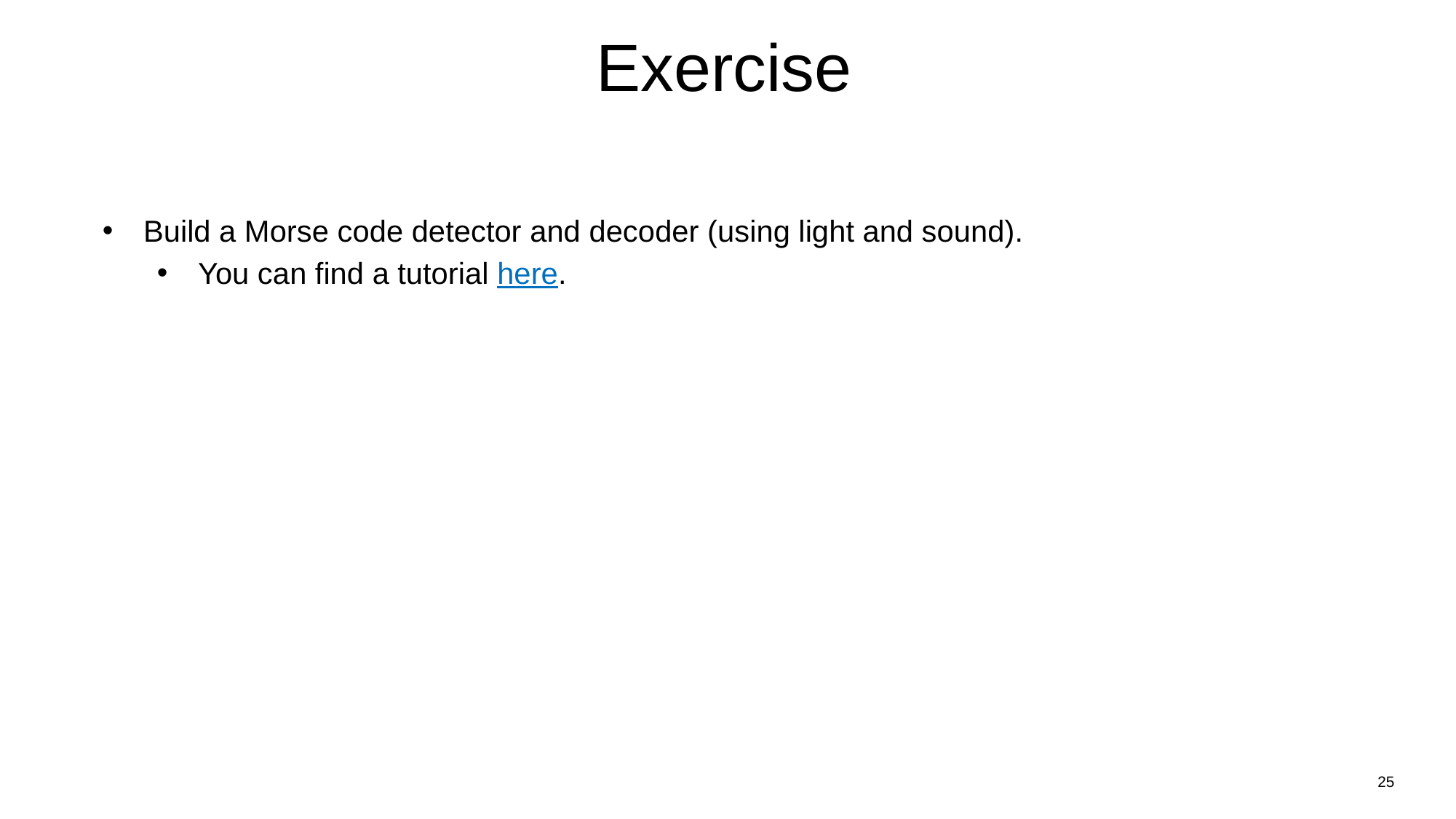

# Exercise
Build a Morse code detector and decoder (using light and sound).
You can find a tutorial here.

25